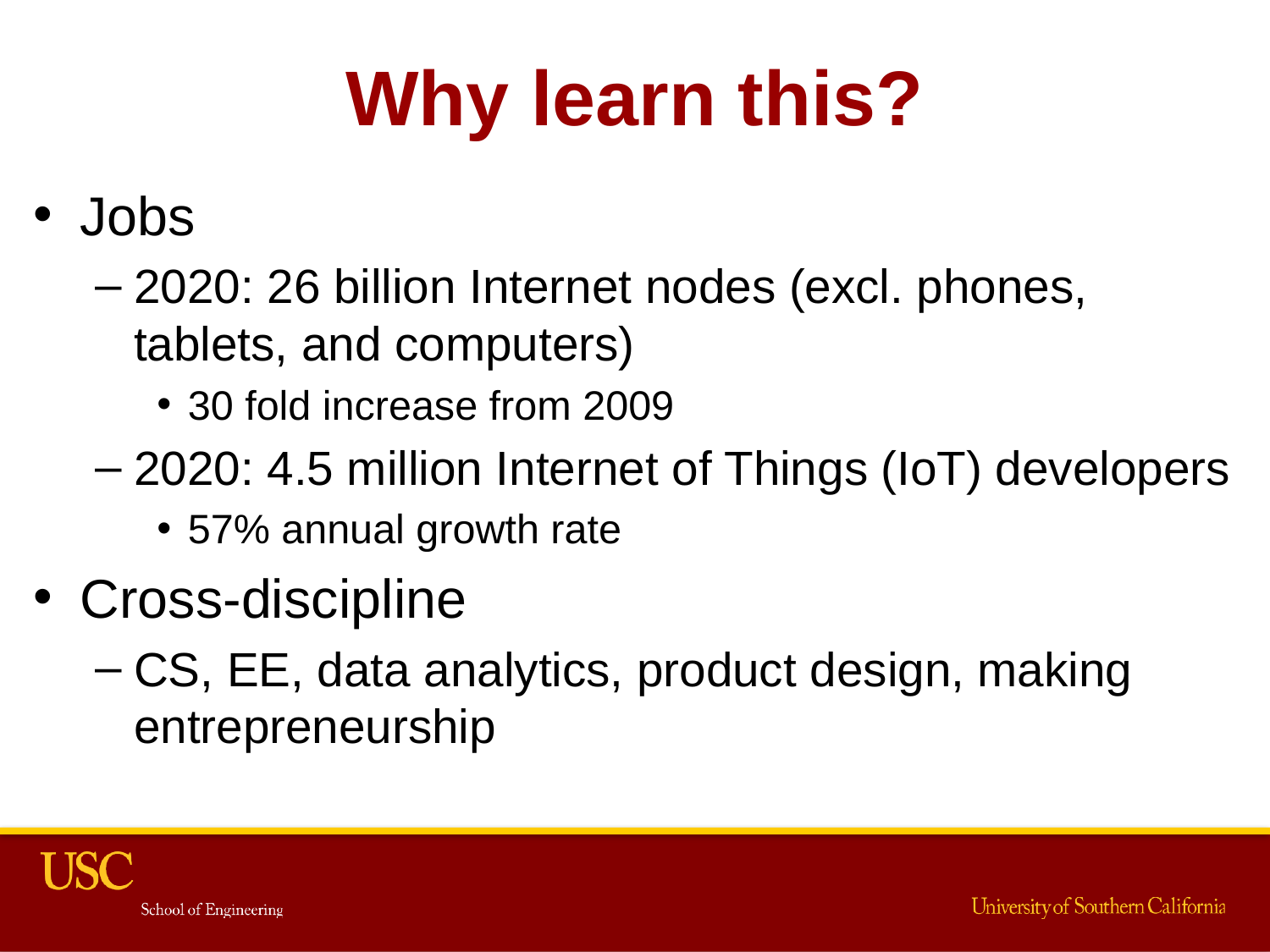

# Why learn this?
Jobs
2020: 26 billion Internet nodes (excl. phones, tablets, and computers)
30 fold increase from 2009
2020: 4.5 million Internet of Things (IoT) developers
57% annual growth rate
Cross-discipline
CS, EE, data analytics, product design, making entrepreneurship